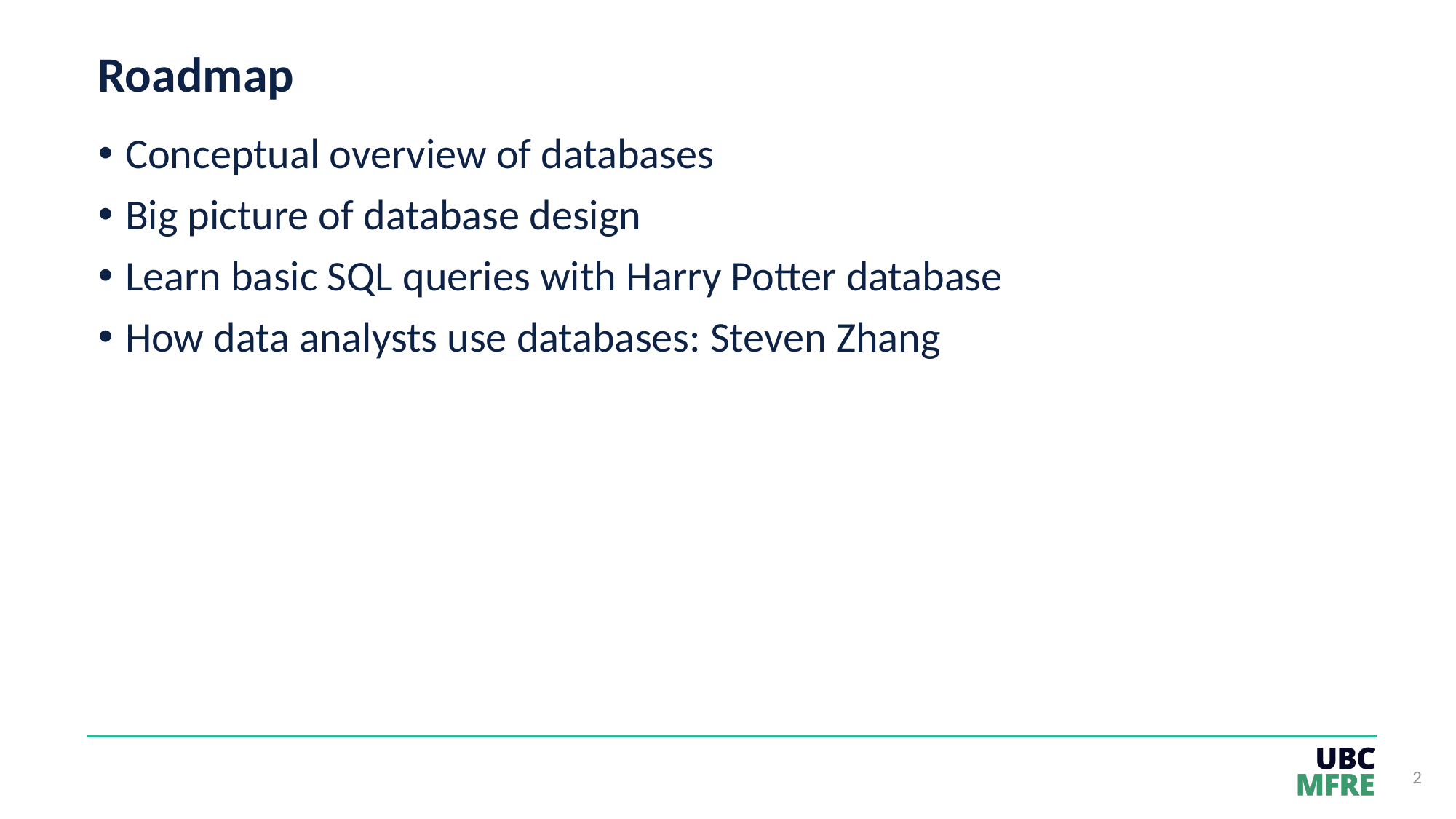

# Roadmap
Conceptual overview of databases
Big picture of database design
Learn basic SQL queries with Harry Potter database
How data analysts use databases: Steven Zhang

2